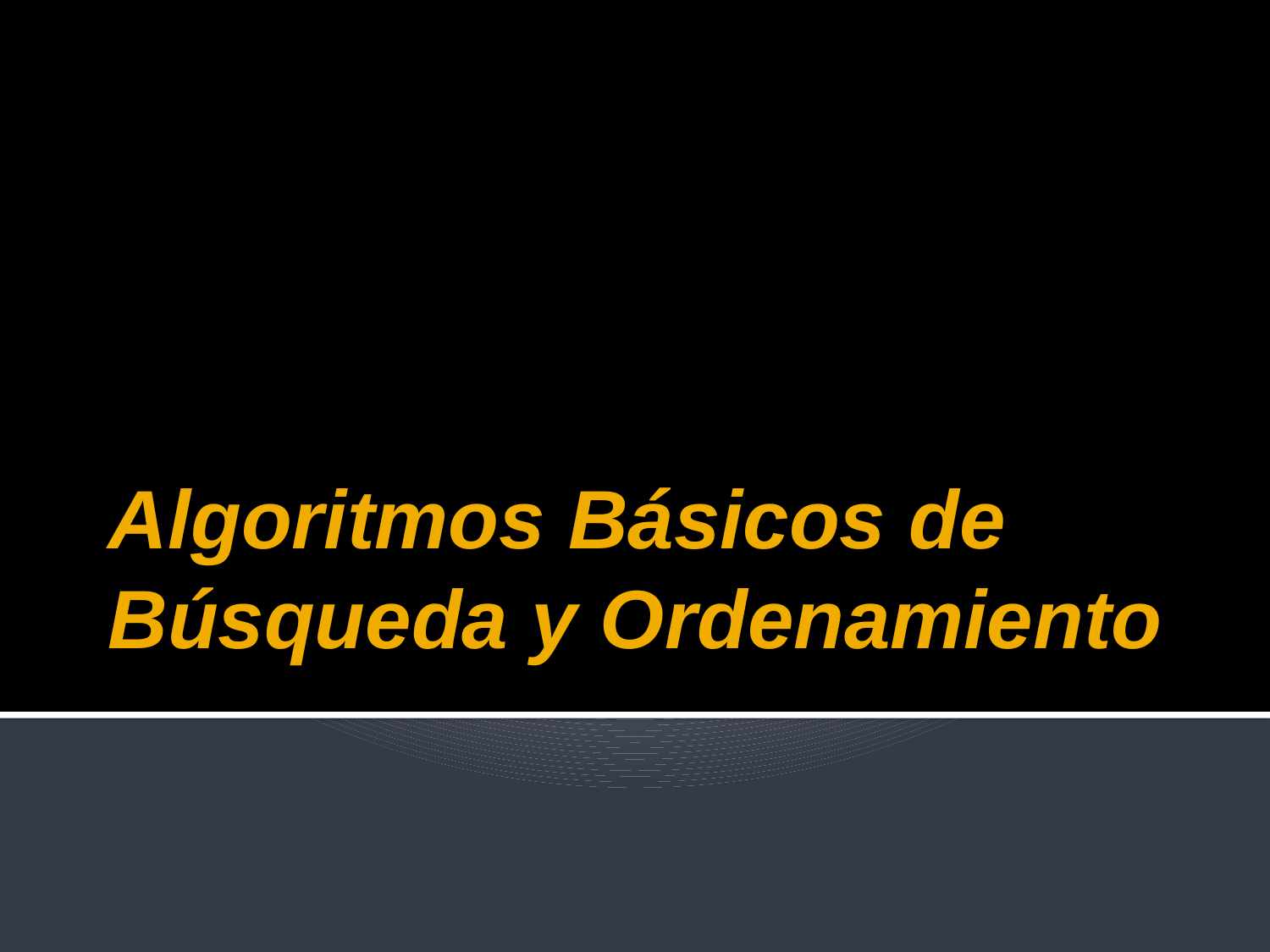

# Algoritmos Básicos de Búsqueda y Ordenamiento